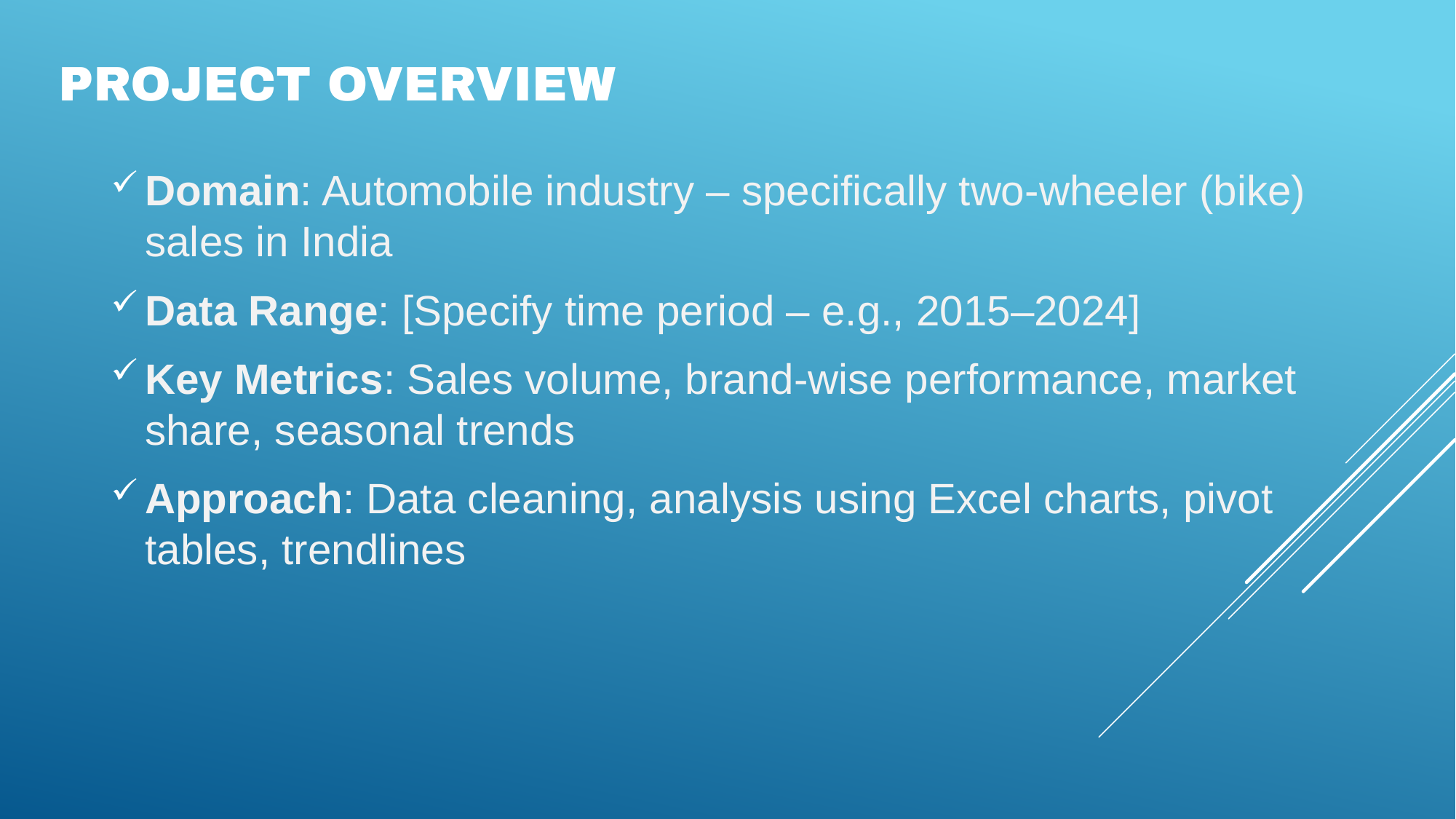

# PROJECT OVERVIEW
Domain: Automobile industry – specifically two-wheeler (bike) sales in India
Data Range: [Specify time period – e.g., 2015–2024]
Key Metrics: Sales volume, brand-wise performance, market share, seasonal trends
Approach: Data cleaning, analysis using Excel charts, pivot tables, trendlines